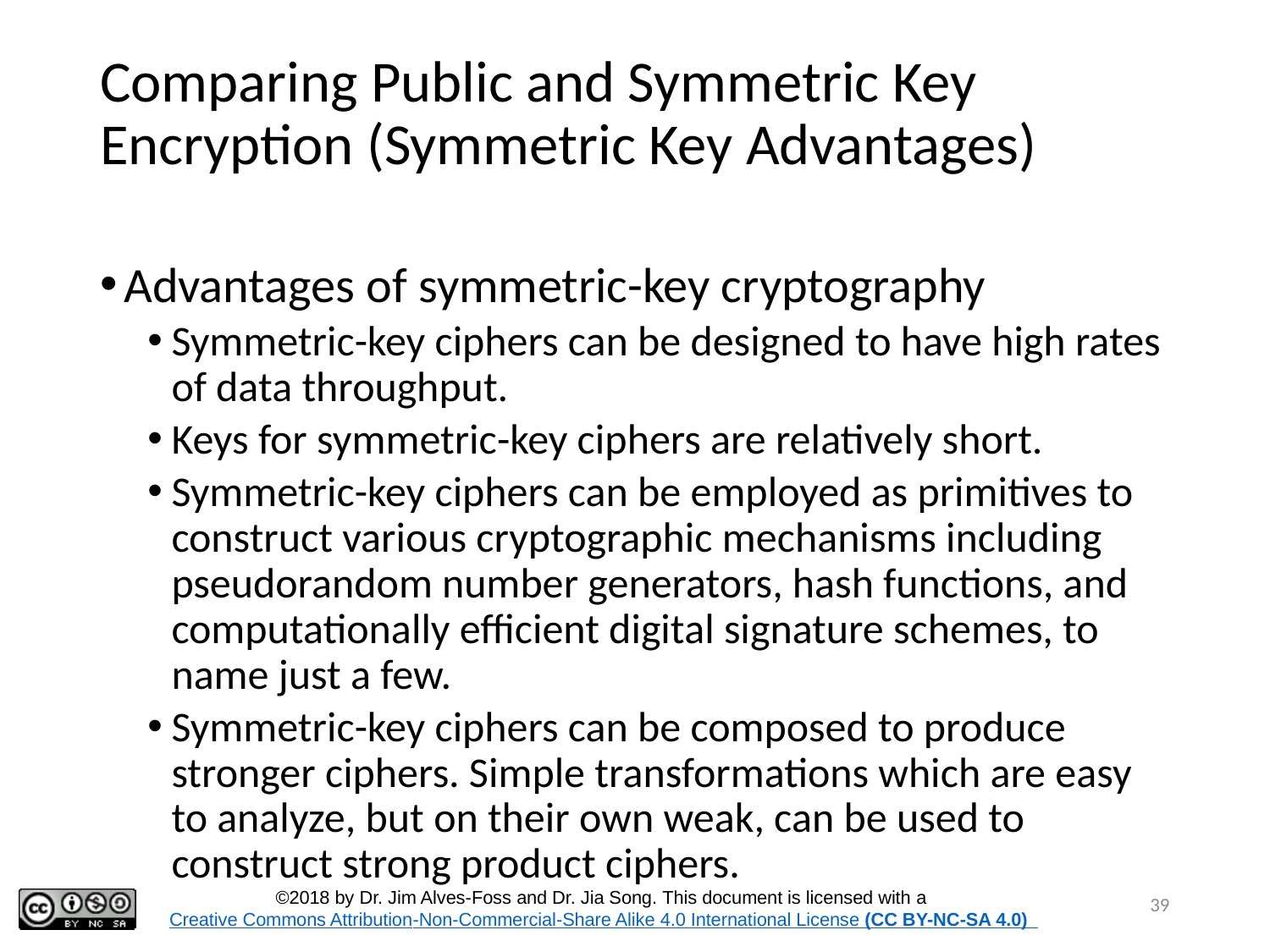

# Comparing Public and Symmetric Key Encryption (Symmetric Key Advantages)
Advantages of symmetric-key cryptography
Symmetric-key ciphers can be designed to have high rates of data throughput.
Keys for symmetric-key ciphers are relatively short.
Symmetric-key ciphers can be employed as primitives to construct various cryptographic mechanisms including pseudorandom number generators, hash functions, and computationally efficient digital signature schemes, to name just a few.
Symmetric-key ciphers can be composed to produce stronger ciphers. Simple transformations which are easy to analyze, but on their own weak, can be used to construct strong product ciphers.
39